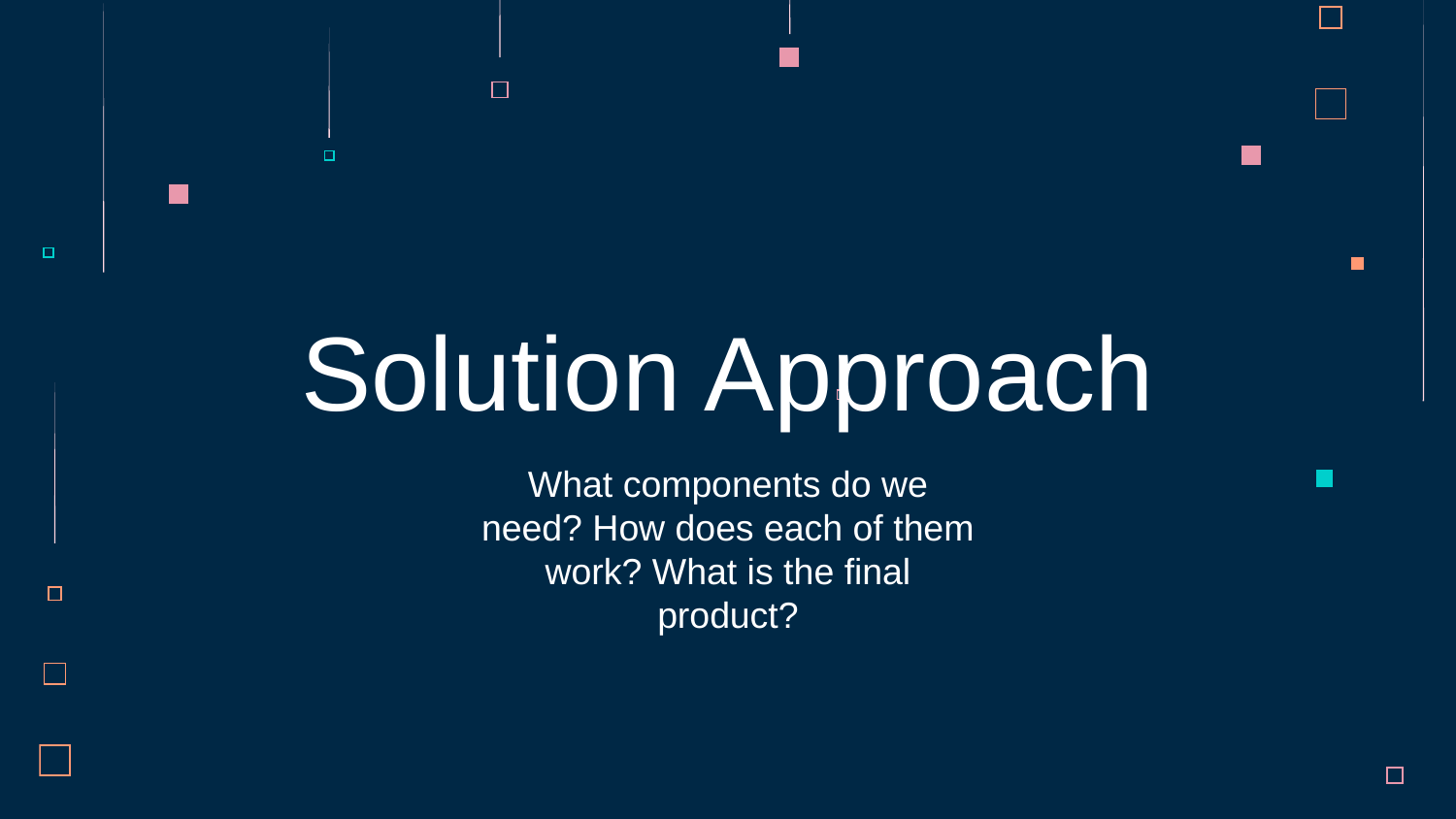

# Solution Approach
What components do we need? How does each of them work? What is the final product?